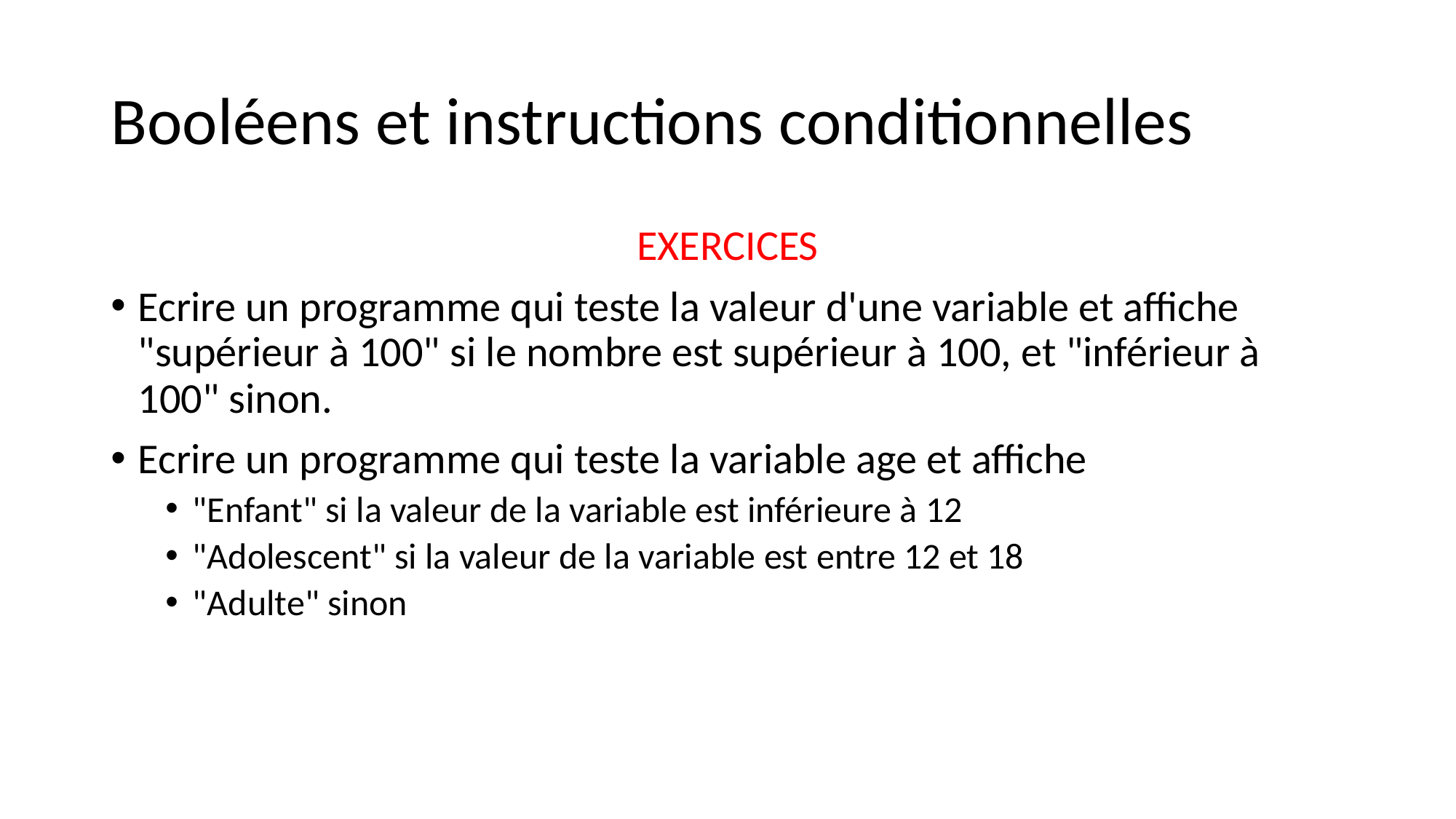

# Booléens et instructions conditionnelles
EXERCICES
Ecrire un programme qui teste la valeur d'une variable et affiche "supérieur à 100" si le nombre est supérieur à 100, et "inférieur à 100" sinon.
Ecrire un programme qui teste la variable age et affiche
"Enfant" si la valeur de la variable est inférieure à 12
"Adolescent" si la valeur de la variable est entre 12 et 18
"Adulte" sinon